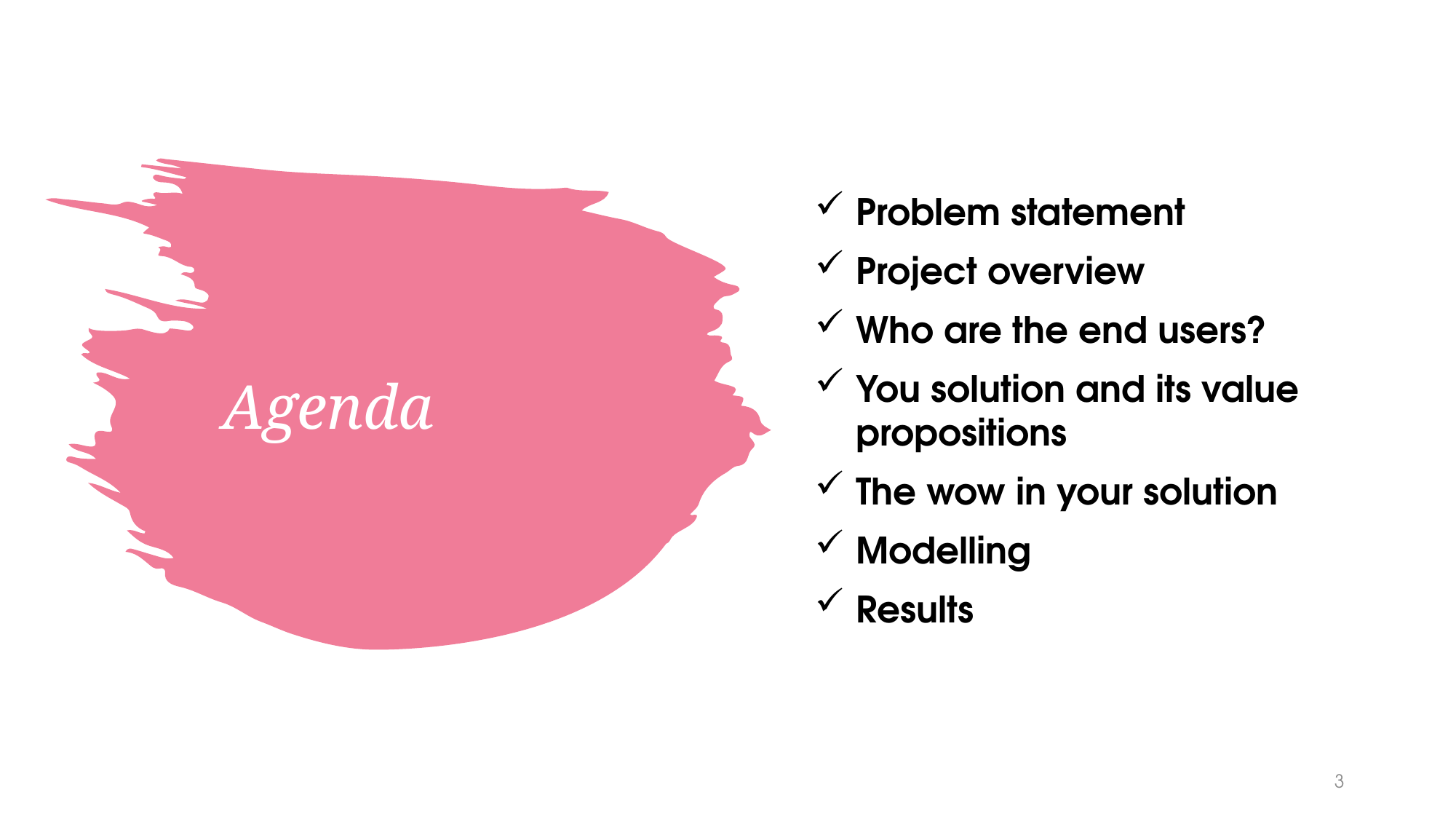

Problem statement
Project overview
Who are the end users?
You solution and its value propositions
The wow in your solution
Modelling
Results
# Agenda
3